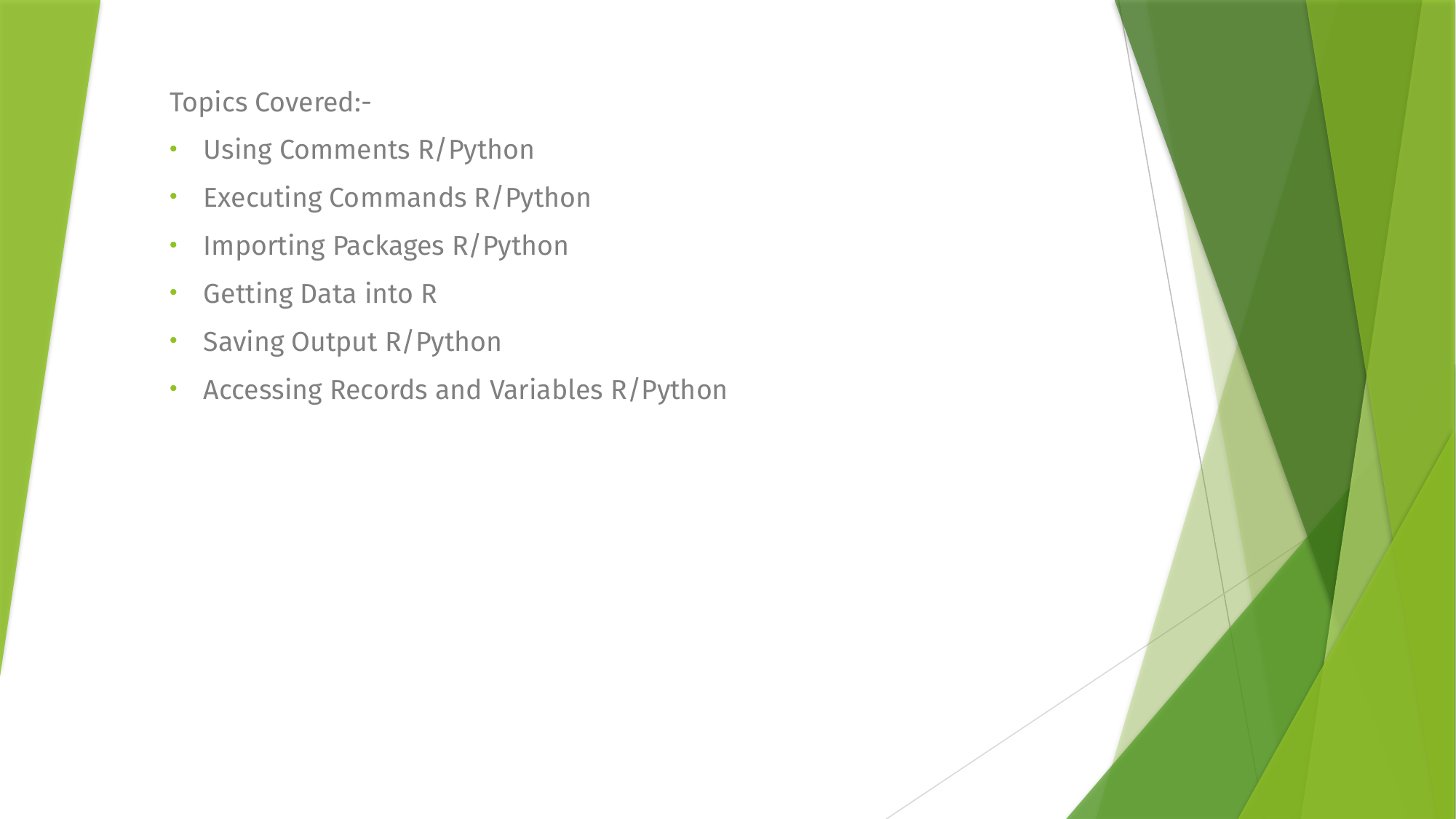

Topics Covered:-
Using Comments R/Python
Executing Commands R/Python
Importing Packages R/Python
Getting Data into R
Saving Output R/Python
Accessing Records and Variables R/Python